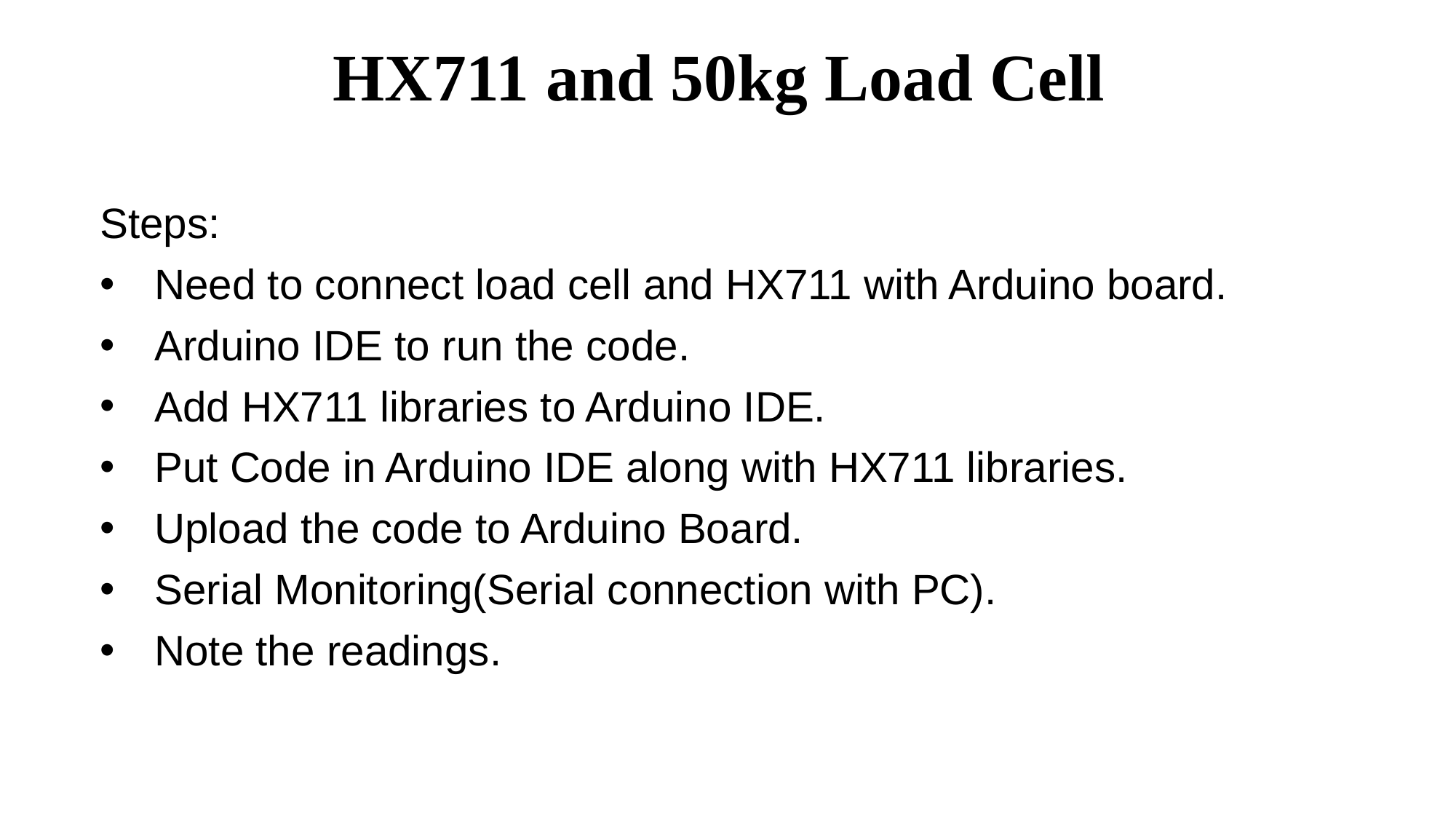

# HX711 and 50kg Load Cell
Steps:
Need to connect load cell and HX711 with Arduino board.
Arduino IDE to run the code.
Add HX711 libraries to Arduino IDE.
Put Code in Arduino IDE along with HX711 libraries.
Upload the code to Arduino Board.
Serial Monitoring(Serial connection with PC).
Note the readings.